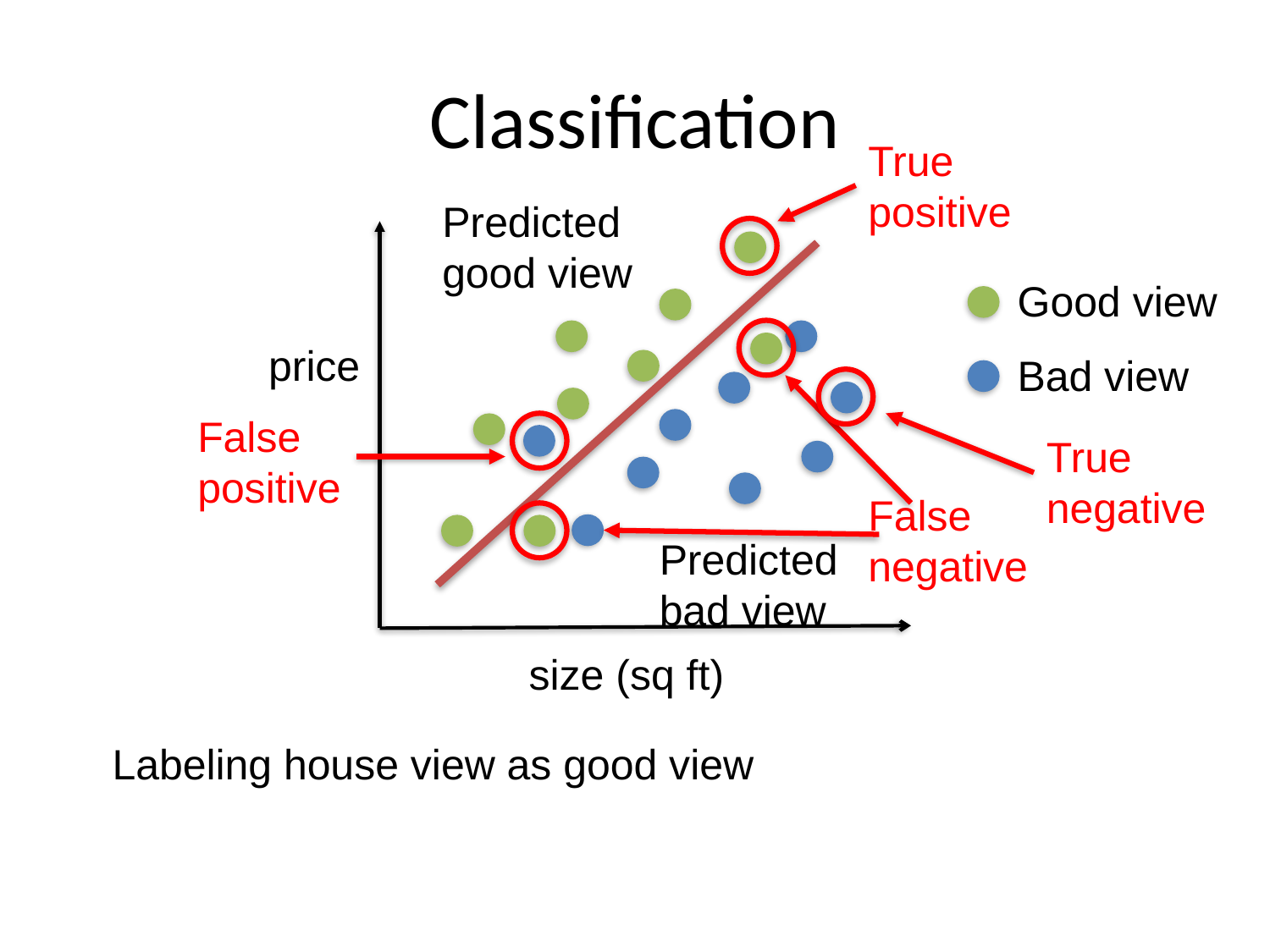

# Classification
True positive
Predicted good view

Good view

Bad view

price

False positive

True negative

False negative

Predicted bad view
size (sq ft)
Labeling house view as good view